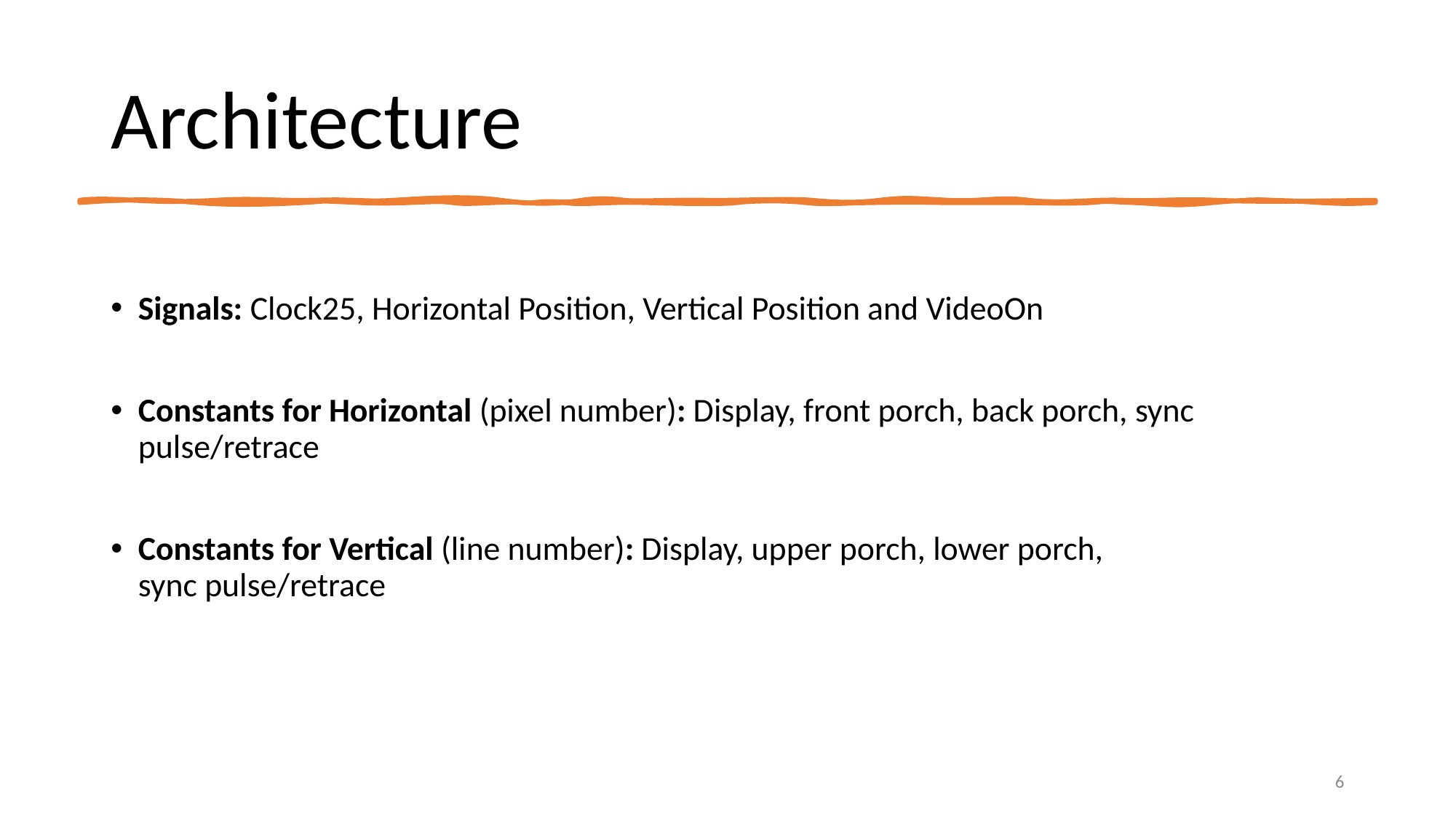

# Architecture

Signals: Clock25, Horizontal Position, Vertical Position and VideoOn

Constants for Horizontal (pixel number): Display, front porch, back porch, sync pulse/retrace

Constants for Vertical (line number): Display, upper porch, lower porch,  sync pulse/retrace

6